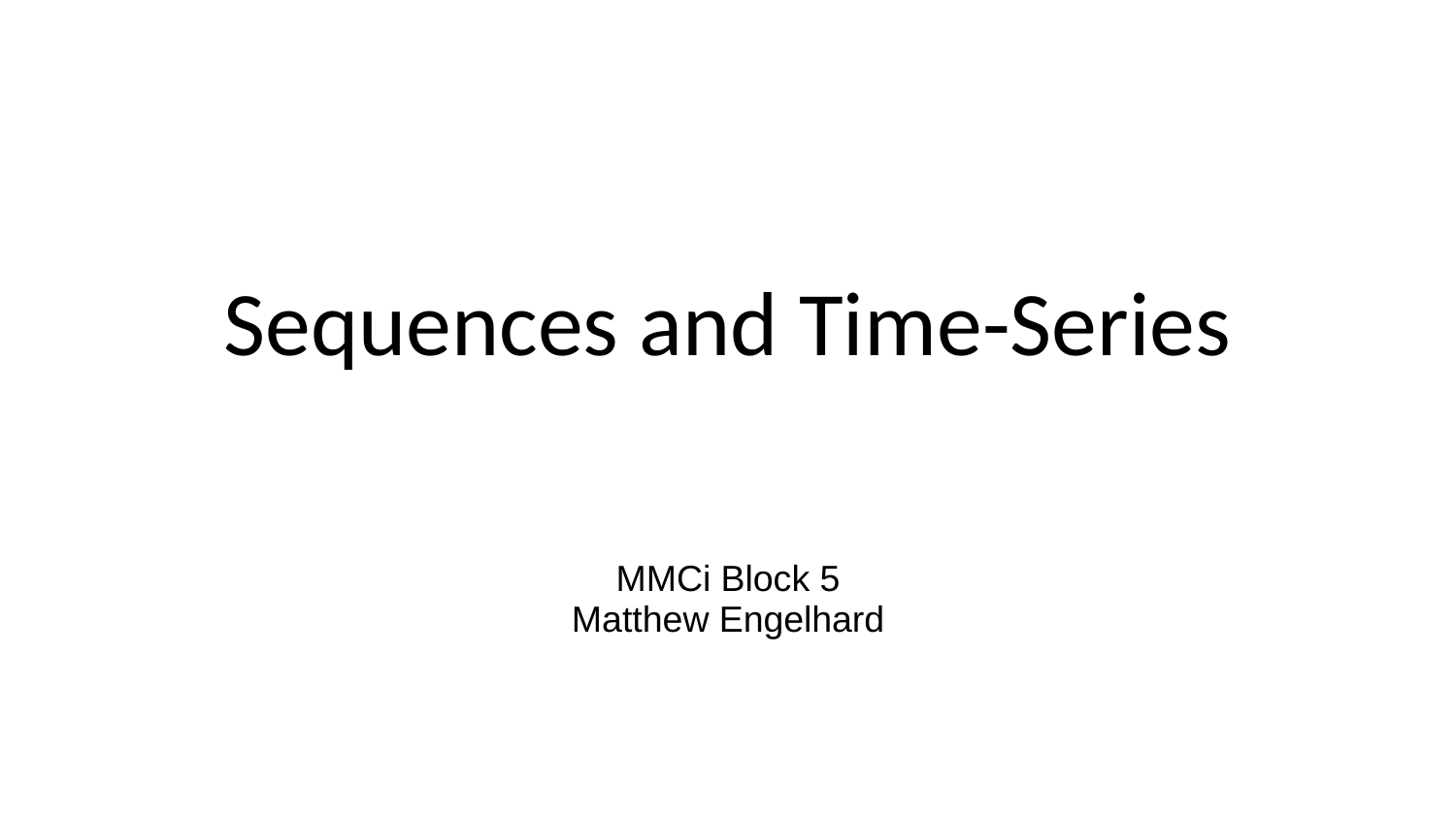

# Sequences and Time-Series

MMCi Block 5
Matthew Engelhard